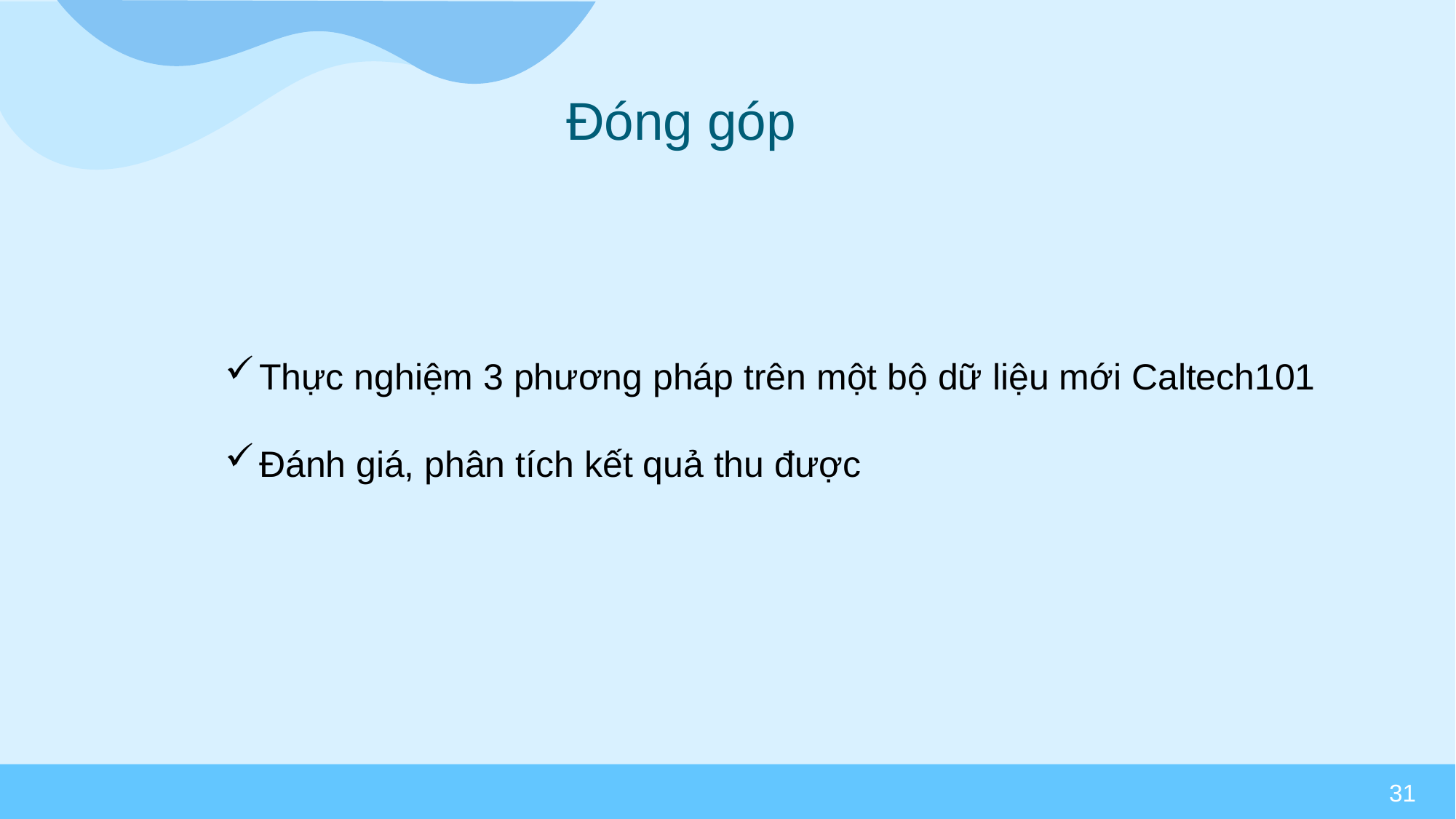

# Đóng góp
Thực nghiệm 3 phương pháp trên một bộ dữ liệu mới Caltech101
Đánh giá, phân tích kết quả thu được